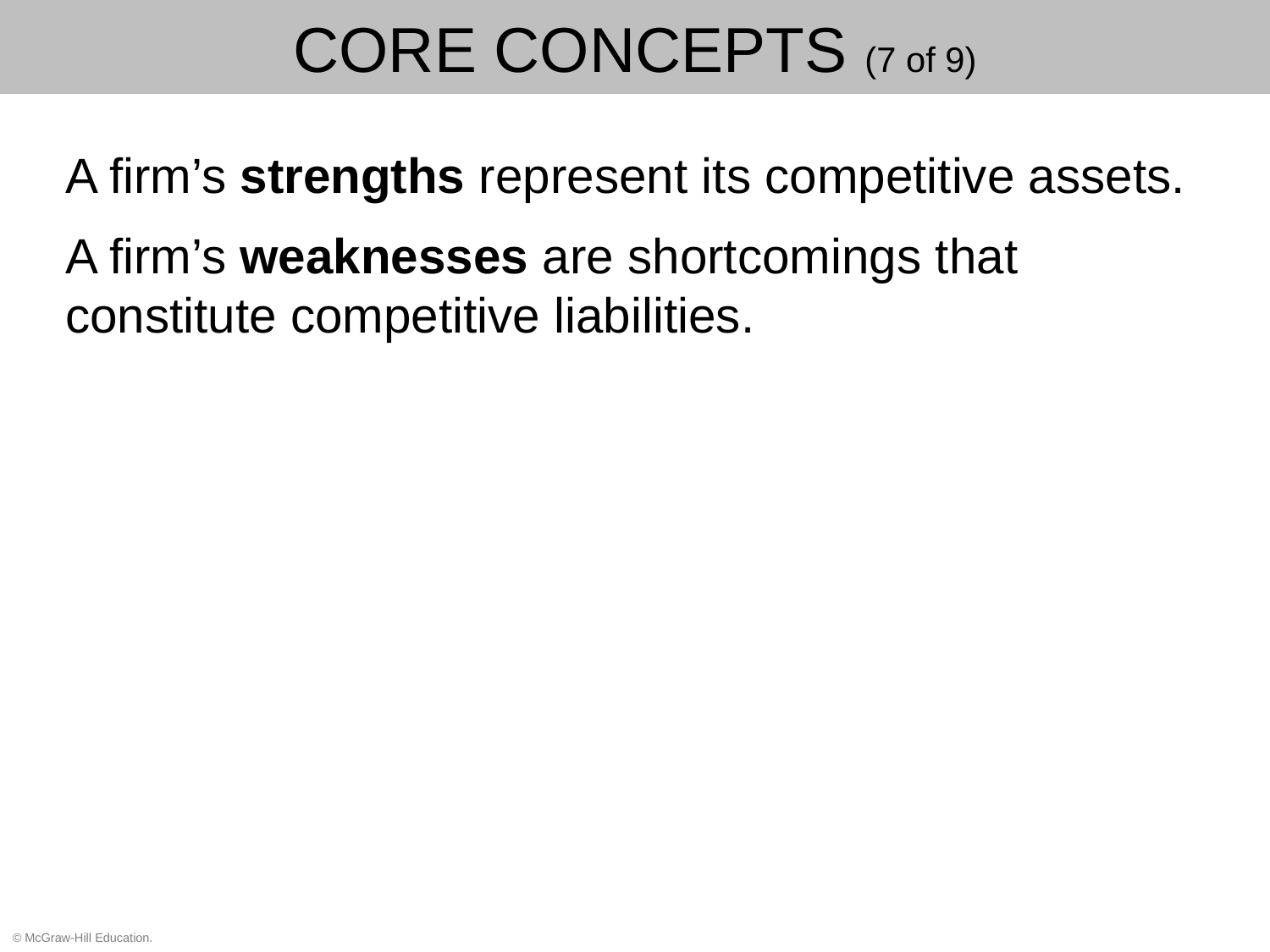

# Core CONCEPTS (7 of 9)
A firm’s strengths represent its competitive assets.
A firm’s weaknesses are shortcomings that constitute competitive liabilities.